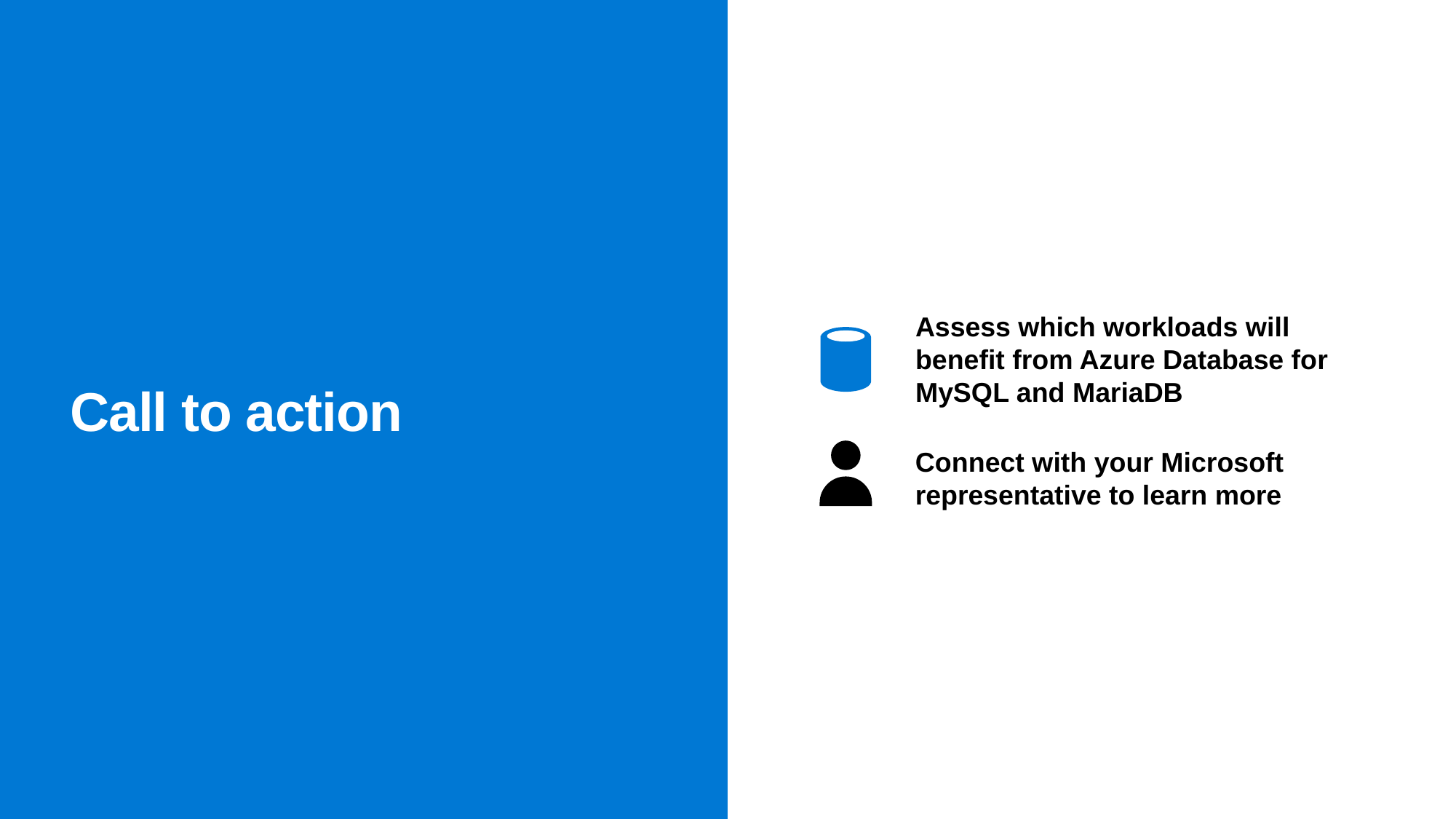

Assess which workloads will benefit from Azure Database for MySQL and MariaDB

# Call to action

Connect with your Microsoft representative to learn more